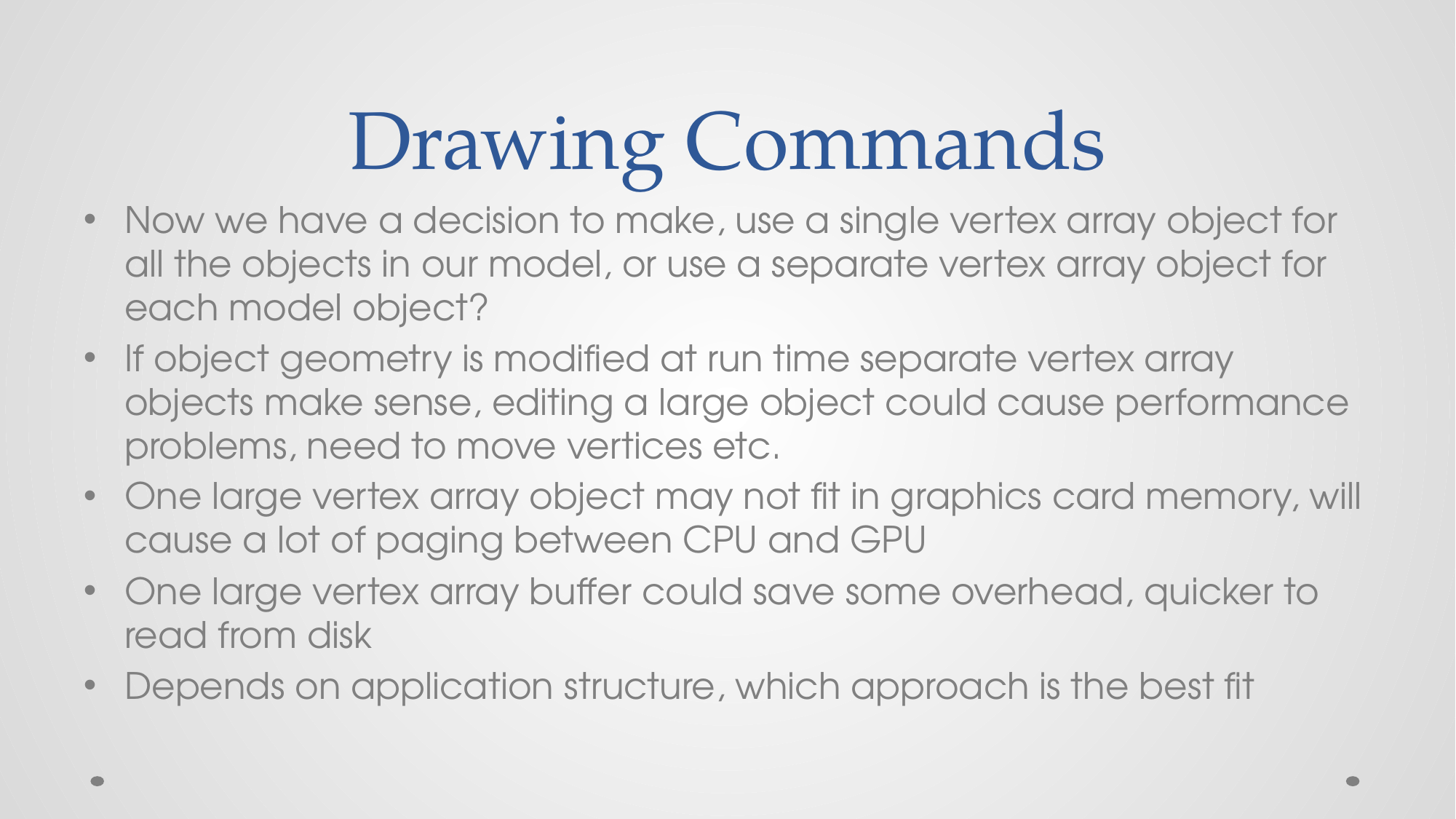

# Drawing Commands
Now we have a decision to make, use a single vertex array object for all the objects in our model, or use a separate vertex array object for each model object?
If object geometry is modified at run time separate vertex array objects make sense, editing a large object could cause performance problems, need to move vertices etc.
One large vertex array object may not fit in graphics card memory, will cause a lot of paging between CPU and GPU
One large vertex array buffer could save some overhead, quicker to read from disk
Depends on application structure, which approach is the best fit